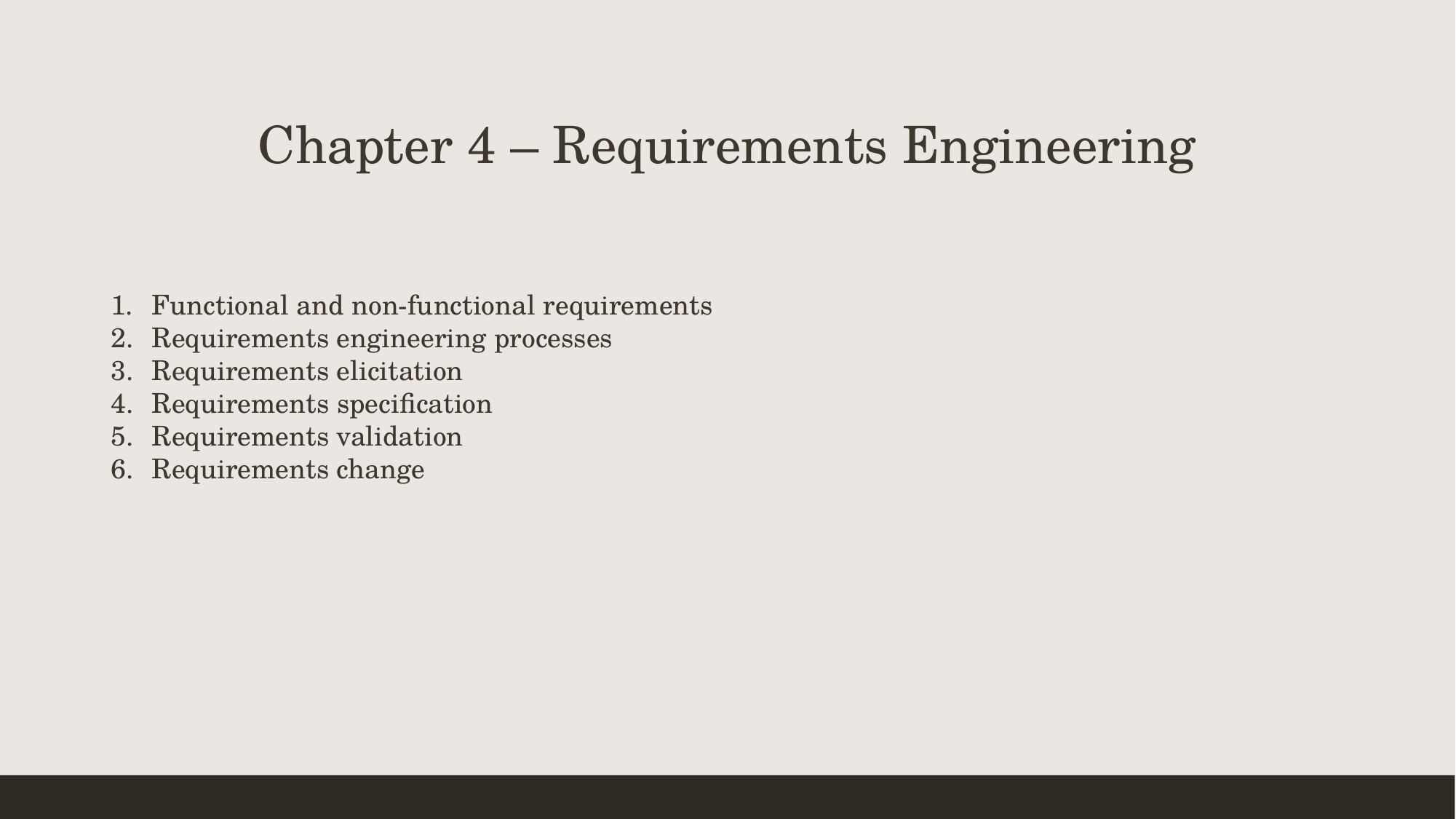

# Chapter 4 – Requirements Engineering
Functional and non-functional requirements
Requirements engineering processes
Requirements elicitation
Requirements specification
Requirements validation
Requirements change